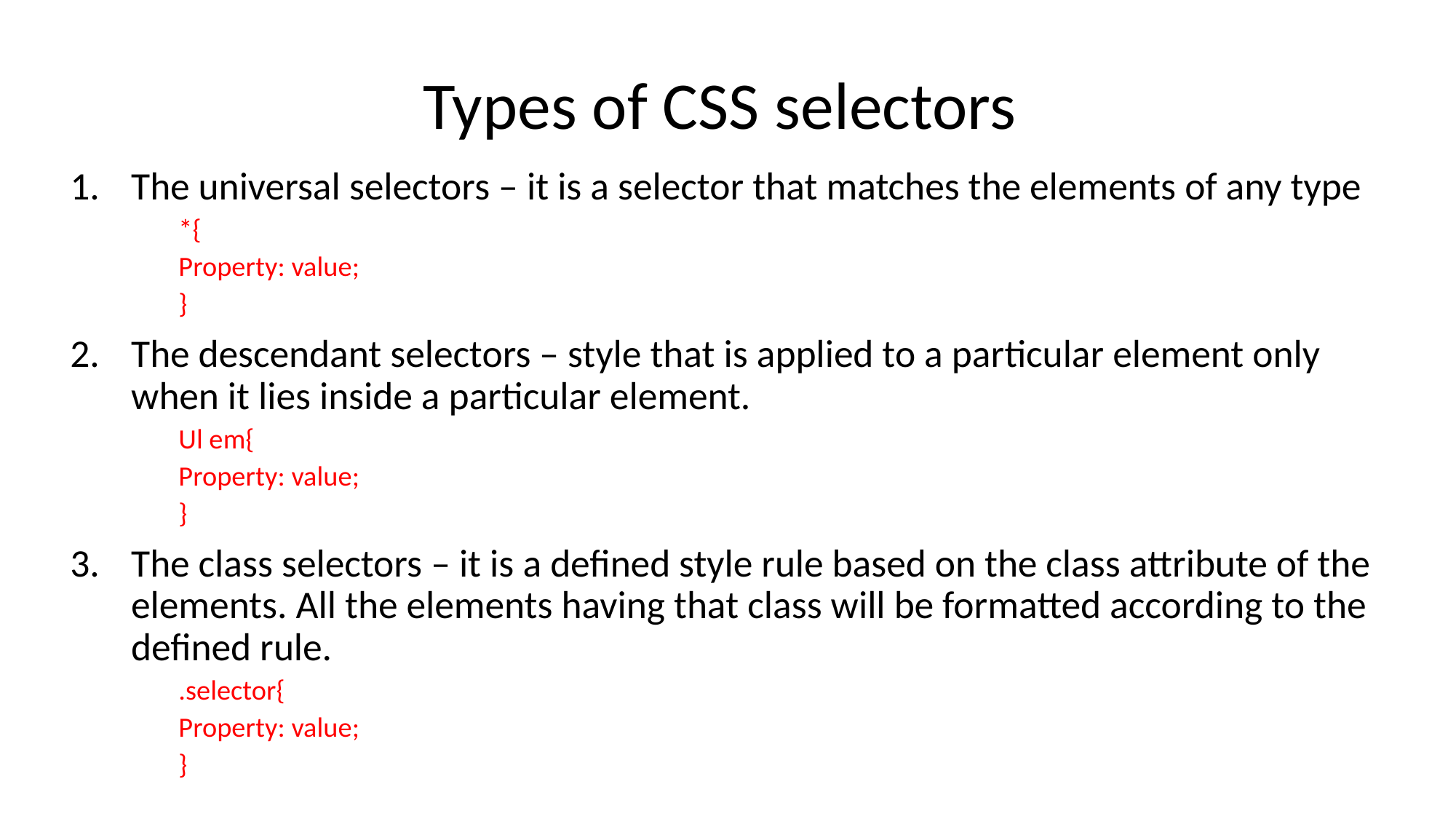

# Types of CSS selectors
The universal selectors – it is a selector that matches the elements of any type
*{
Property: value;
}
The descendant selectors – style that is applied to a particular element only when it lies inside a particular element.
Ul em{
Property: value;
}
The class selectors – it is a defined style rule based on the class attribute of the elements. All the elements having that class will be formatted according to the defined rule.
.selector{
Property: value;
}